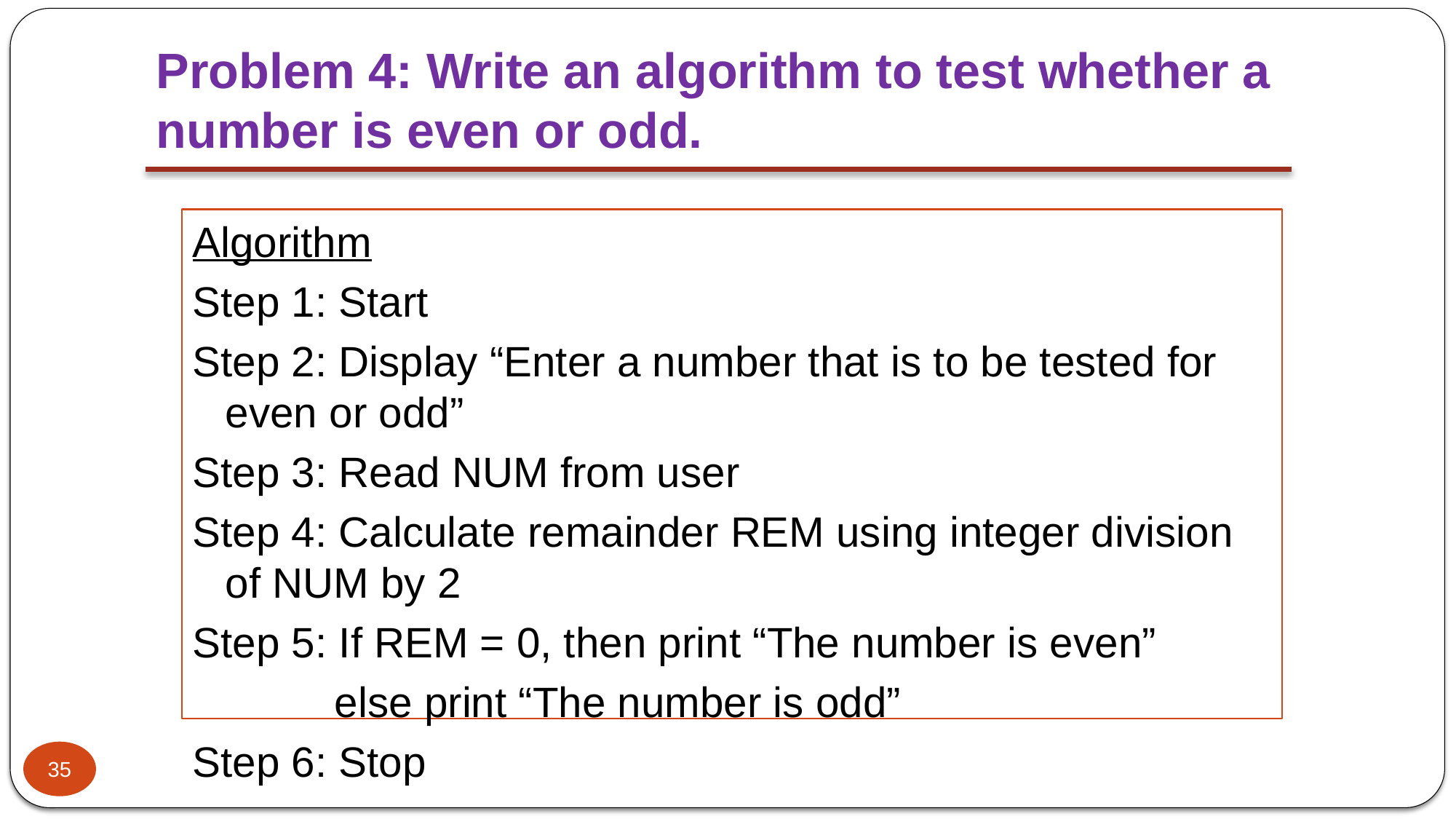

# Problem 4: Write an algorithm to test whether a number is even or odd.
Algorithm
Step 1: Start
Step 2: Display “Enter a number that is to be tested for even or odd”
Step 3: Read NUM from user
Step 4: Calculate remainder REM using integer division of NUM by 2
Step 5: If REM = 0, then print “The number is even”
		else print “The number is odd”
Step 6: Stop
35